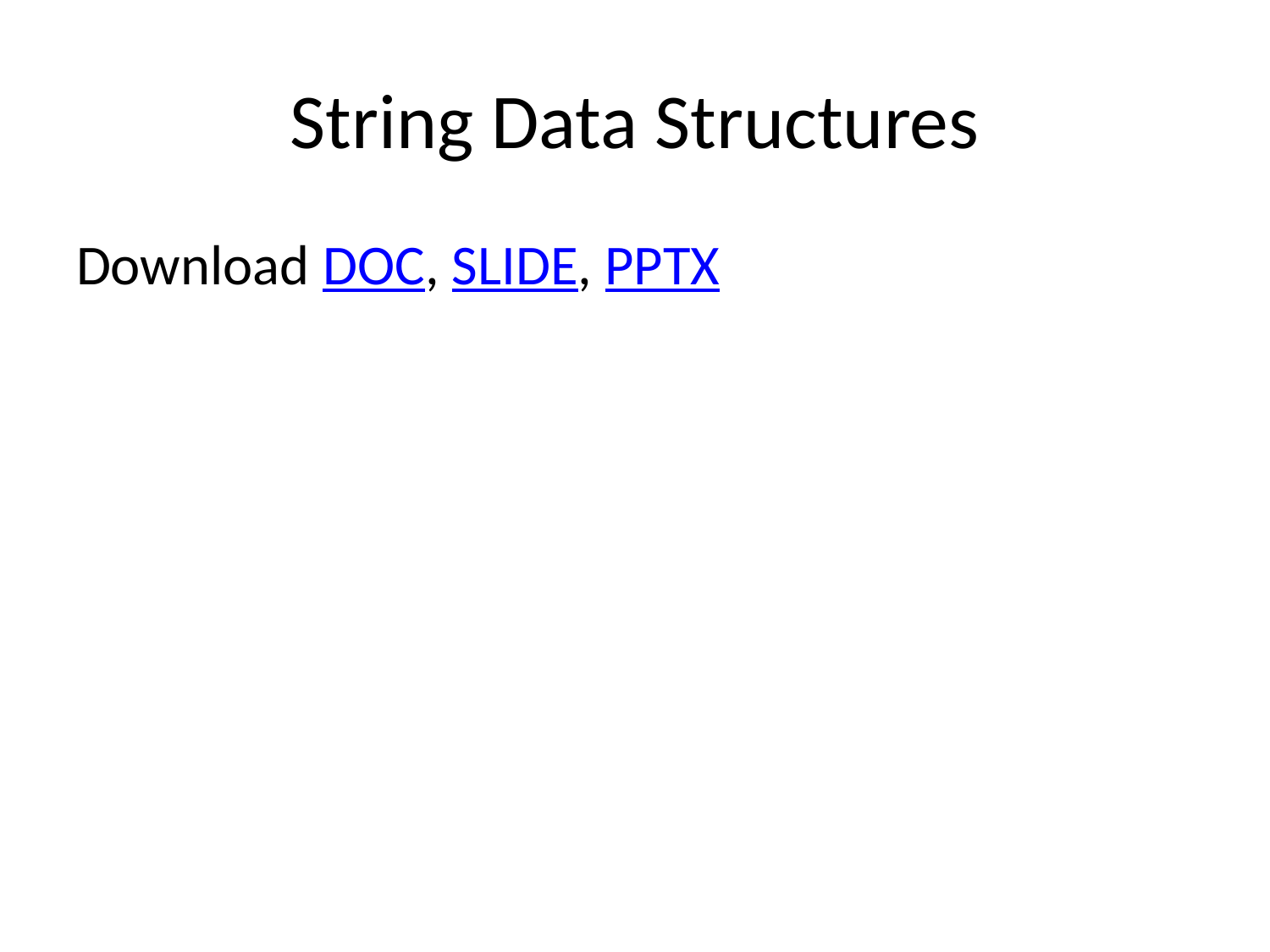

# String Data Structures
Download DOC, SLIDE, PPTX